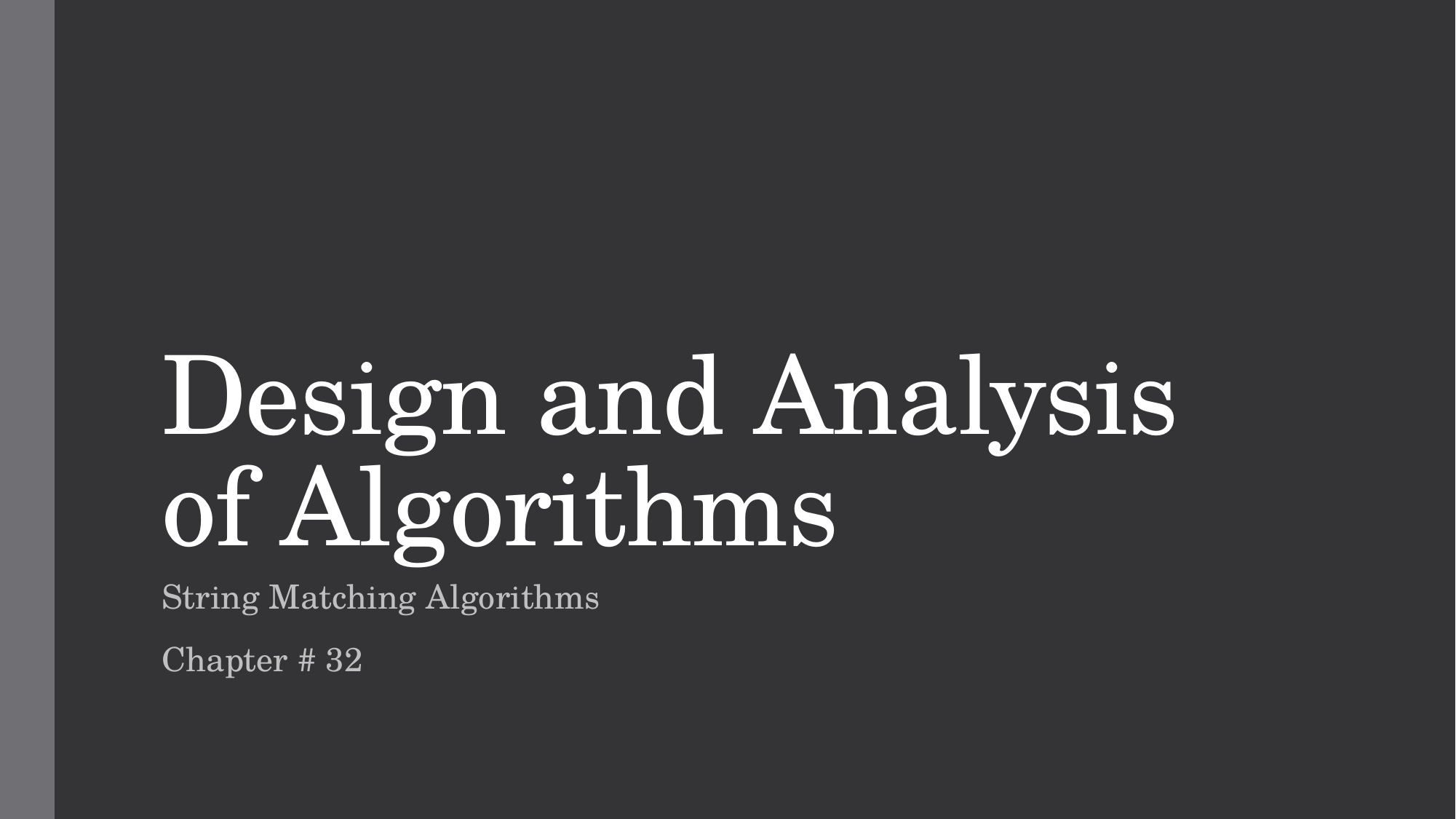

# Design and Analysis of Algorithms
String Matching Algorithms
Chapter # 32